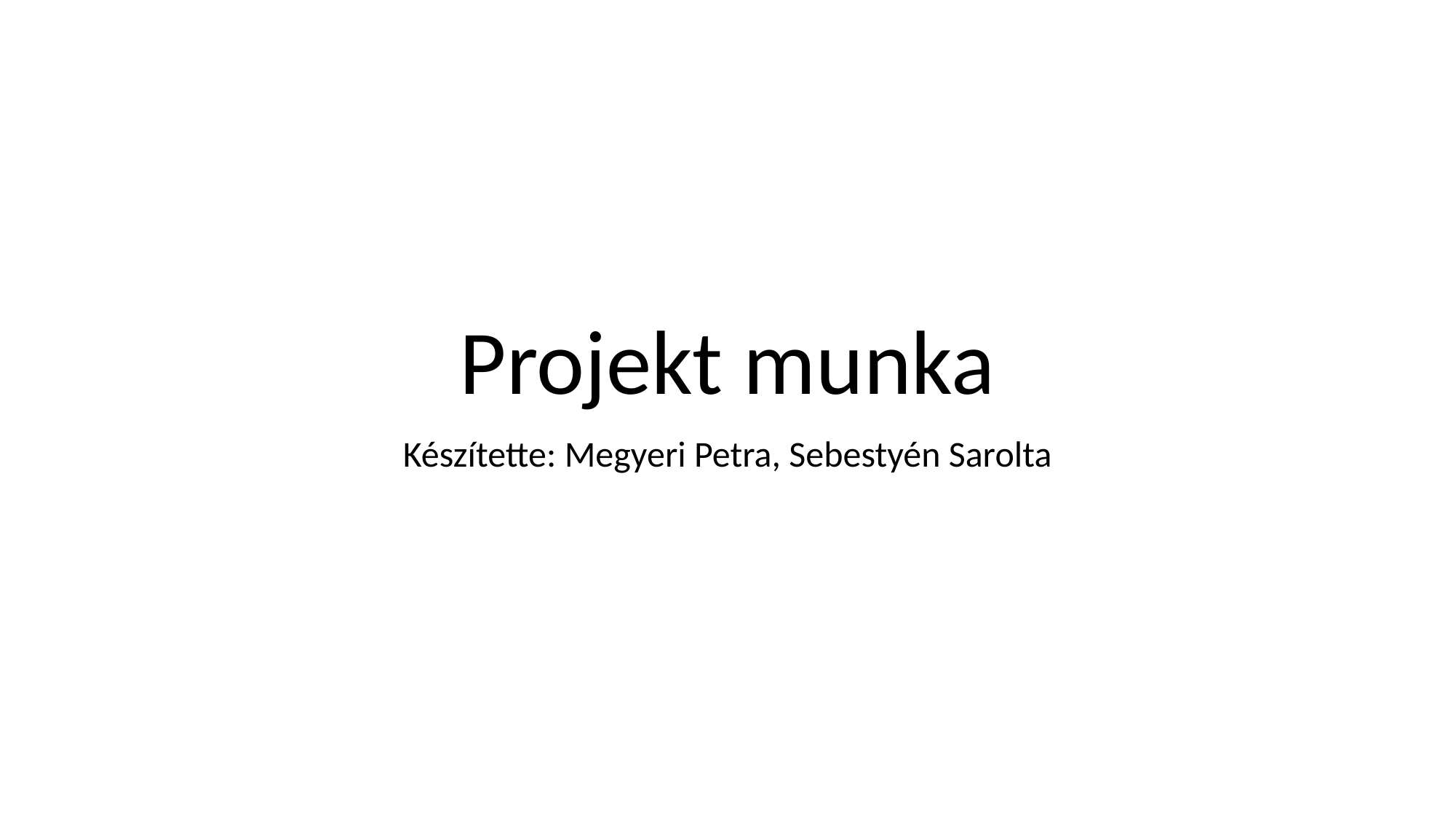

# Projekt munka
Készítette: Megyeri Petra, Sebestyén Sarolta